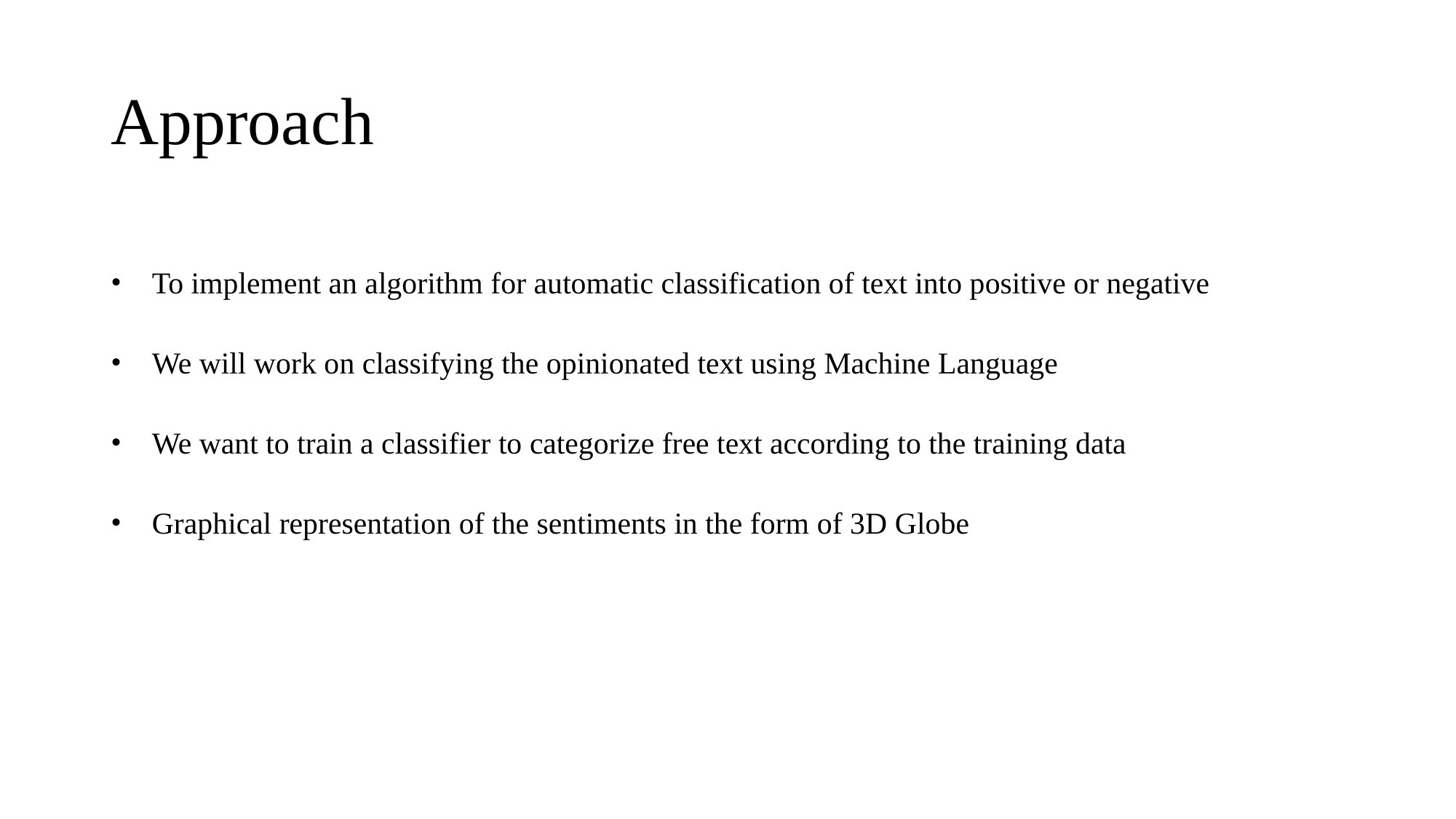

# Approach

To implement an algorithm for automatic classification of text into positive or negative

We will work on classifying the opinionated text using Machine Language

We want to train a classifier to categorize free text according to the training data

Graphical representation of the sentiments in the form of 3D Globe